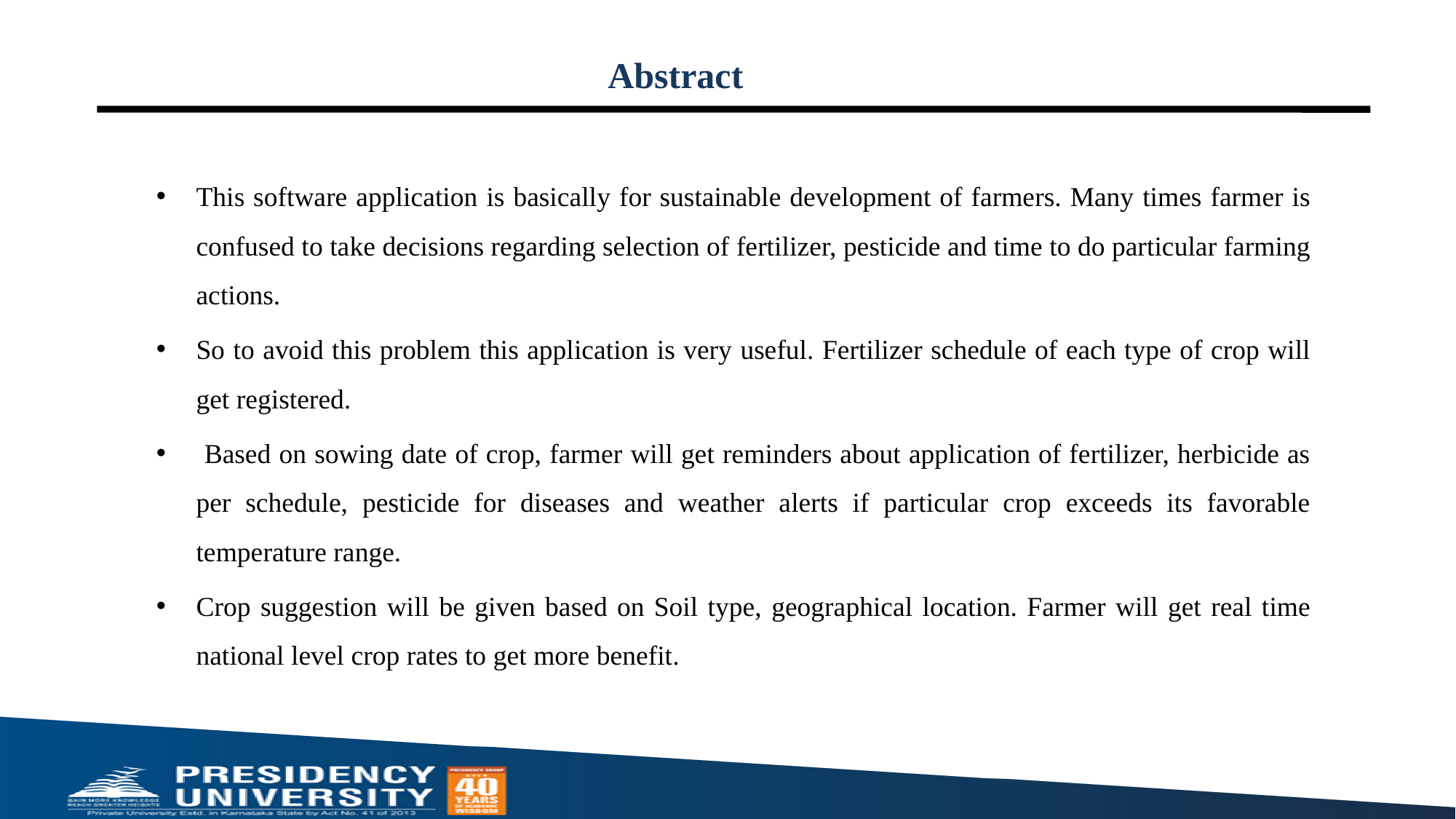

# Abstract
This software application is basically for sustainable development of farmers. Many times farmer is confused to take decisions regarding selection of fertilizer, pesticide and time to do particular farming actions.
So to avoid this problem this application is very useful. Fertilizer schedule of each type of crop will get registered.
 Based on sowing date of crop, farmer will get reminders about application of fertilizer, herbicide as per schedule, pesticide for diseases and weather alerts if particular crop exceeds its favorable temperature range.
Crop suggestion will be given based on Soil type, geographical location. Farmer will get real time national level crop rates to get more benefit.